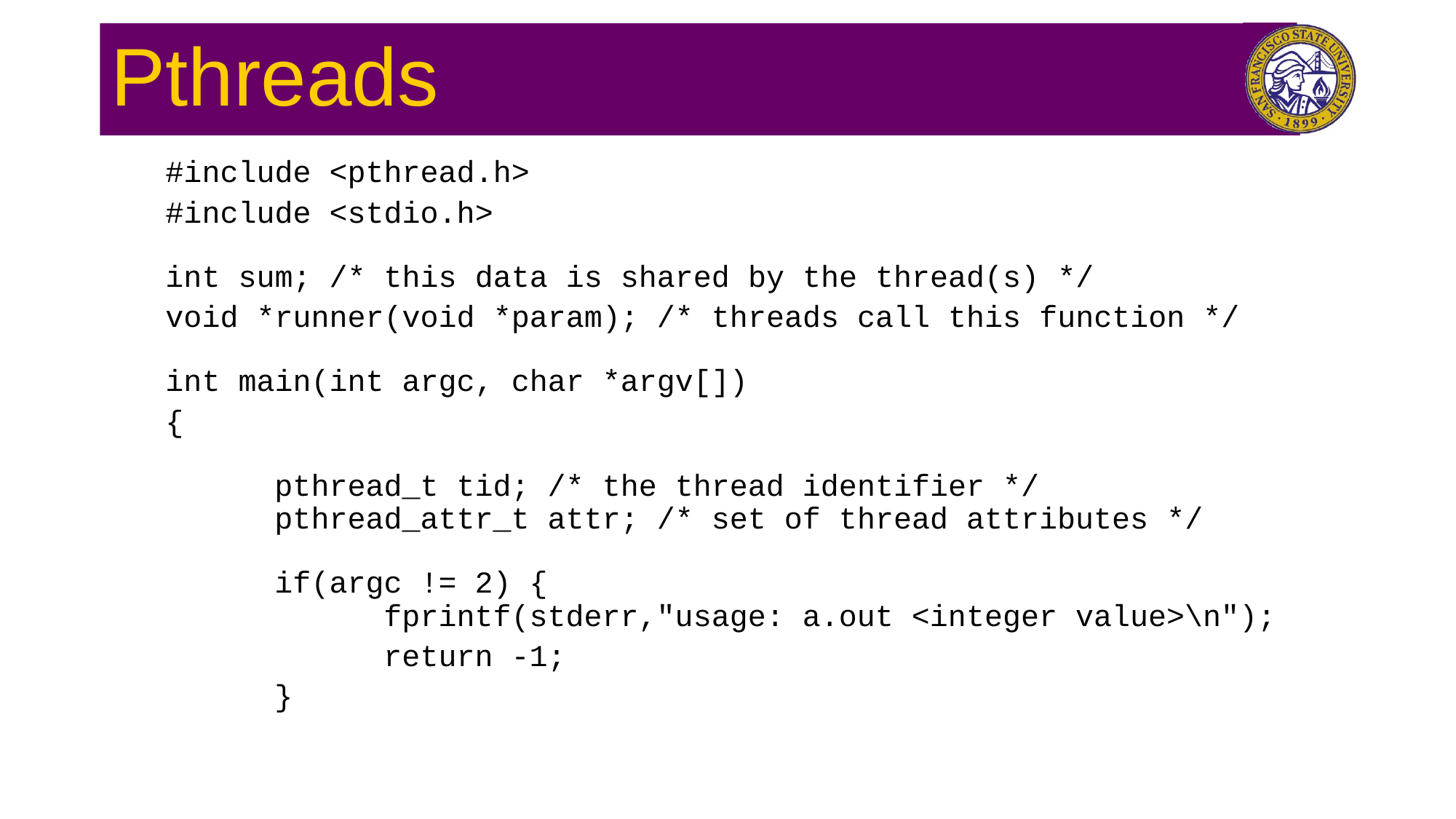

# Pthreads
#include <pthread.h>
#include <stdio.h>

int sum; /* this data is shared by the thread(s) */
void *runner(void *param); /* threads call this function */

int main(int argc, char *argv[])
{

	pthread_t tid; /* the thread identifier */
	pthread_attr_t attr; /* set of thread attributes */

 	if(argc != 2) {
		fprintf(stderr,"usage: a.out <integer value>\n");
		return -1;
	}